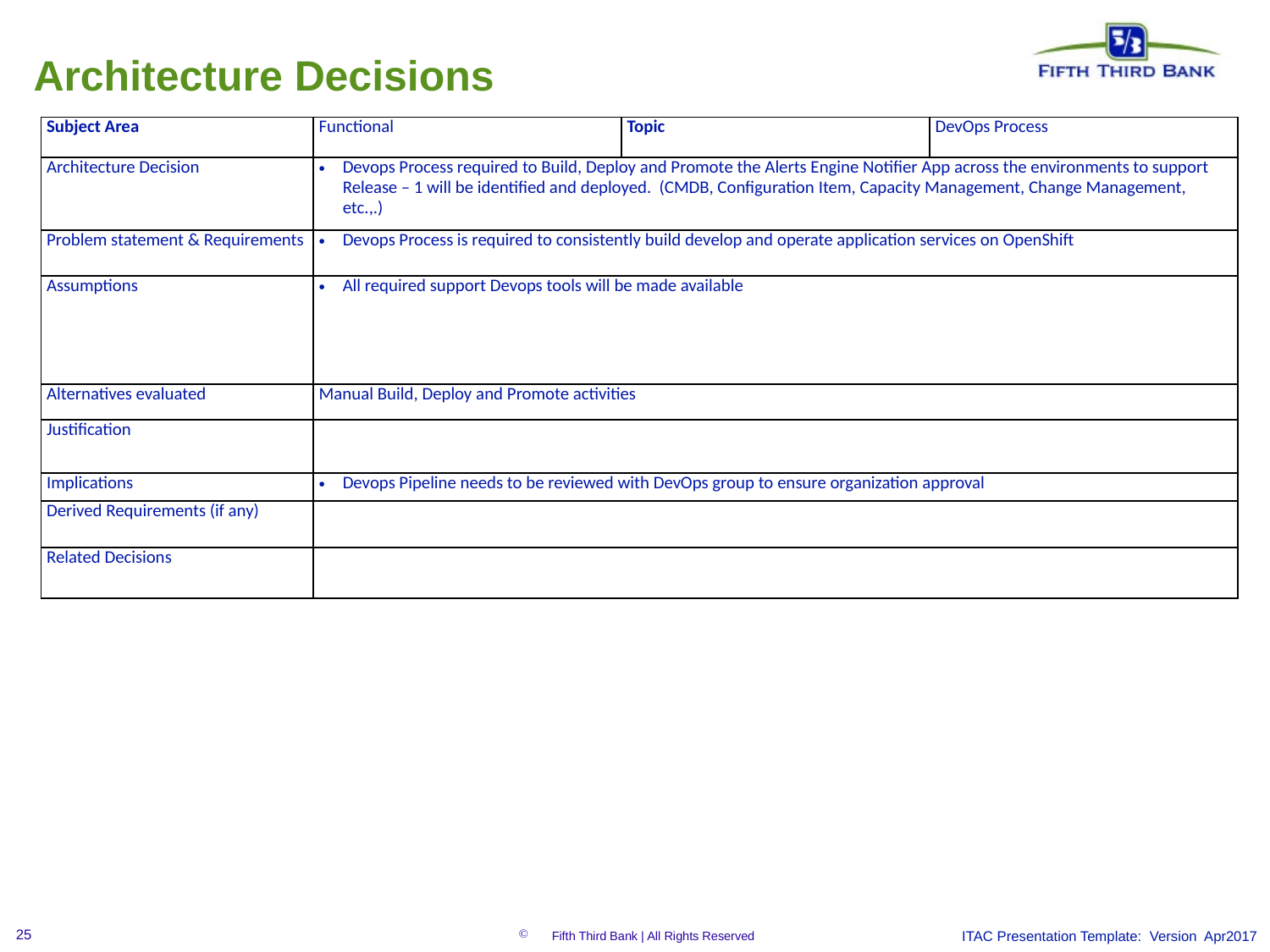

Architecture Decisions
| Subject Area | Functional | Topic | DevOps Process |
| --- | --- | --- | --- |
| Architecture Decision | Devops Process required to Build, Deploy and Promote the Alerts Engine Notifier App across the environments to support Release – 1 will be identified and deployed. (CMDB, Configuration Item, Capacity Management, Change Management, etc.,.) |  |  |
| Problem statement & Requirements | Devops Process is required to consistently build develop and operate application services on OpenShift |  |  |
| Assumptions | All required support Devops tools will be made available |  |  |
| Alternatives evaluated | Manual Build, Deploy and Promote activities |  |  |
| Justification |  |  |  |
| Implications | Devops Pipeline needs to be reviewed with DevOps group to ensure organization approval |  |  |
| Derived Requirements (if any) |  |  |  |
| Related Decisions |  |  |  |
ITAC Presentation Template:  Version  Apr2017